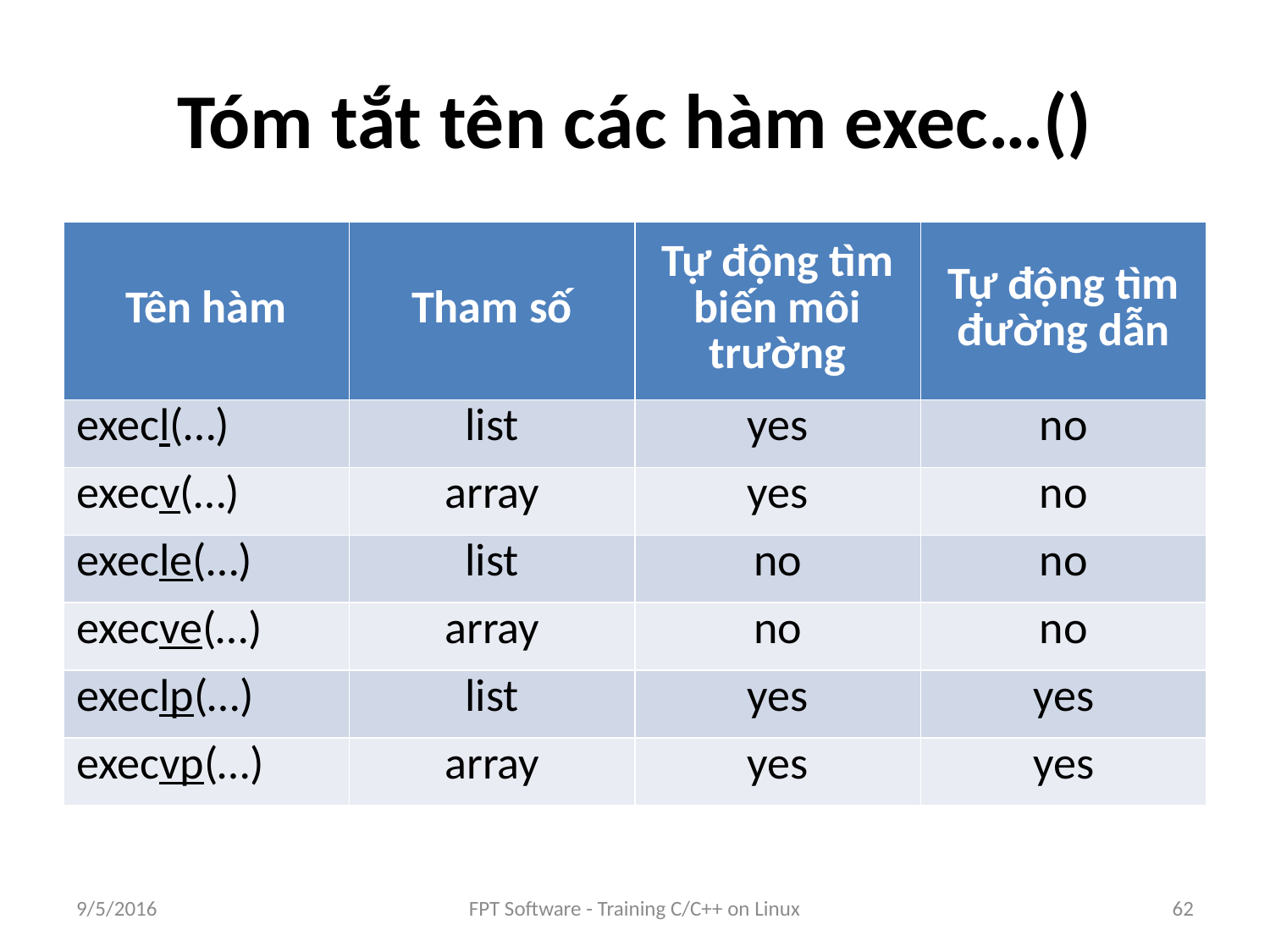

# Tóm tắt tên các hàm exec…()
| Tên hàm | Tham số | Tự động tìm biến môi trường | Tự động tìm đường dẫn |
| --- | --- | --- | --- |
| execl(…) | list | yes | no |
| execv(…) | array | yes | no |
| execle(…) | list | no | no |
| execve(…) | array | no | no |
| execlp(…) | list | yes | yes |
| execvp(…) | array | yes | yes |
9/5/2016
FPT Software - Training C/C++ on Linux
62